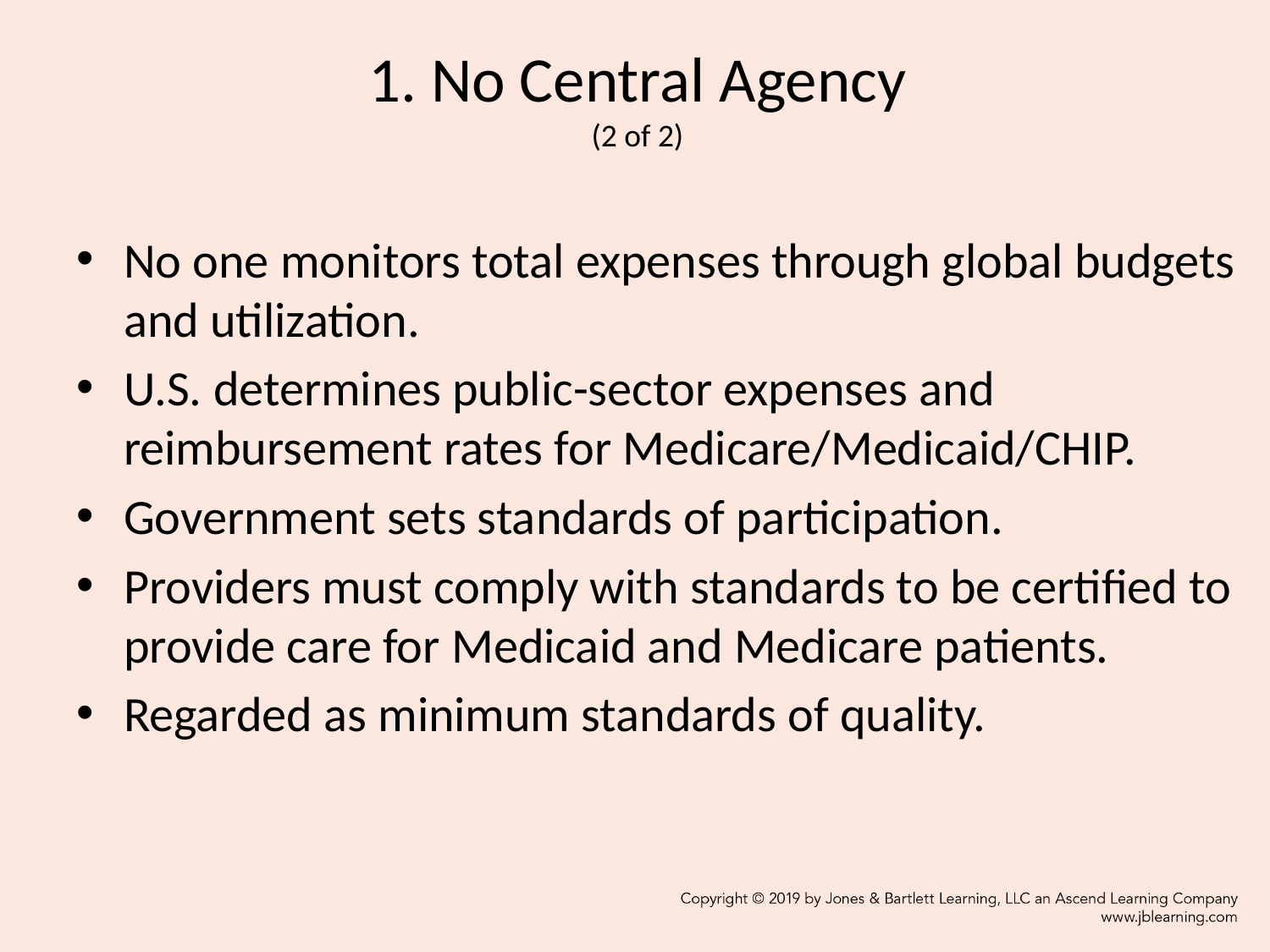

# 1. No Central Agency (2 of 2)
No one monitors total expenses through global budgets and utilization.
U.S. determines public-sector expenses and reimbursement rates for Medicare/Medicaid/CHIP.
Government sets standards of participation.
Providers must comply with standards to be certified to provide care for Medicaid and Medicare patients.
Regarded as minimum standards of quality.